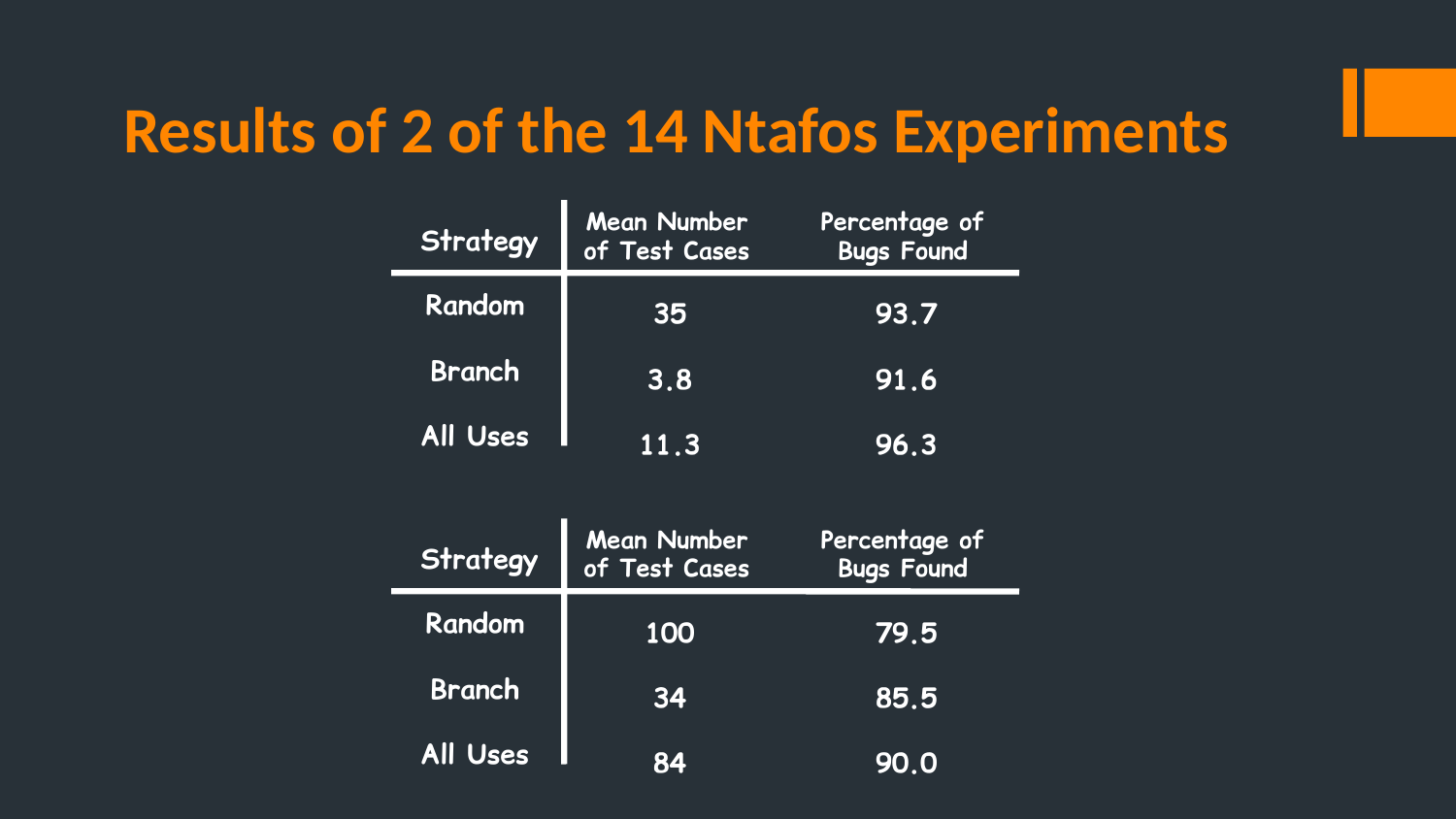

# Results of 2 of the 14 Ntafos Experiments
Mean Number
of Test Cases
Percentage of
Bugs Found

Strategy

Random

Branch

All Uses
35

3.8

11.3
93.7

91.6

96.3
Mean Number
of Test Cases
Percentage of
Bugs Found

Strategy

Random

Branch

All Uses
100

34

84
79.5

85.5

90.0